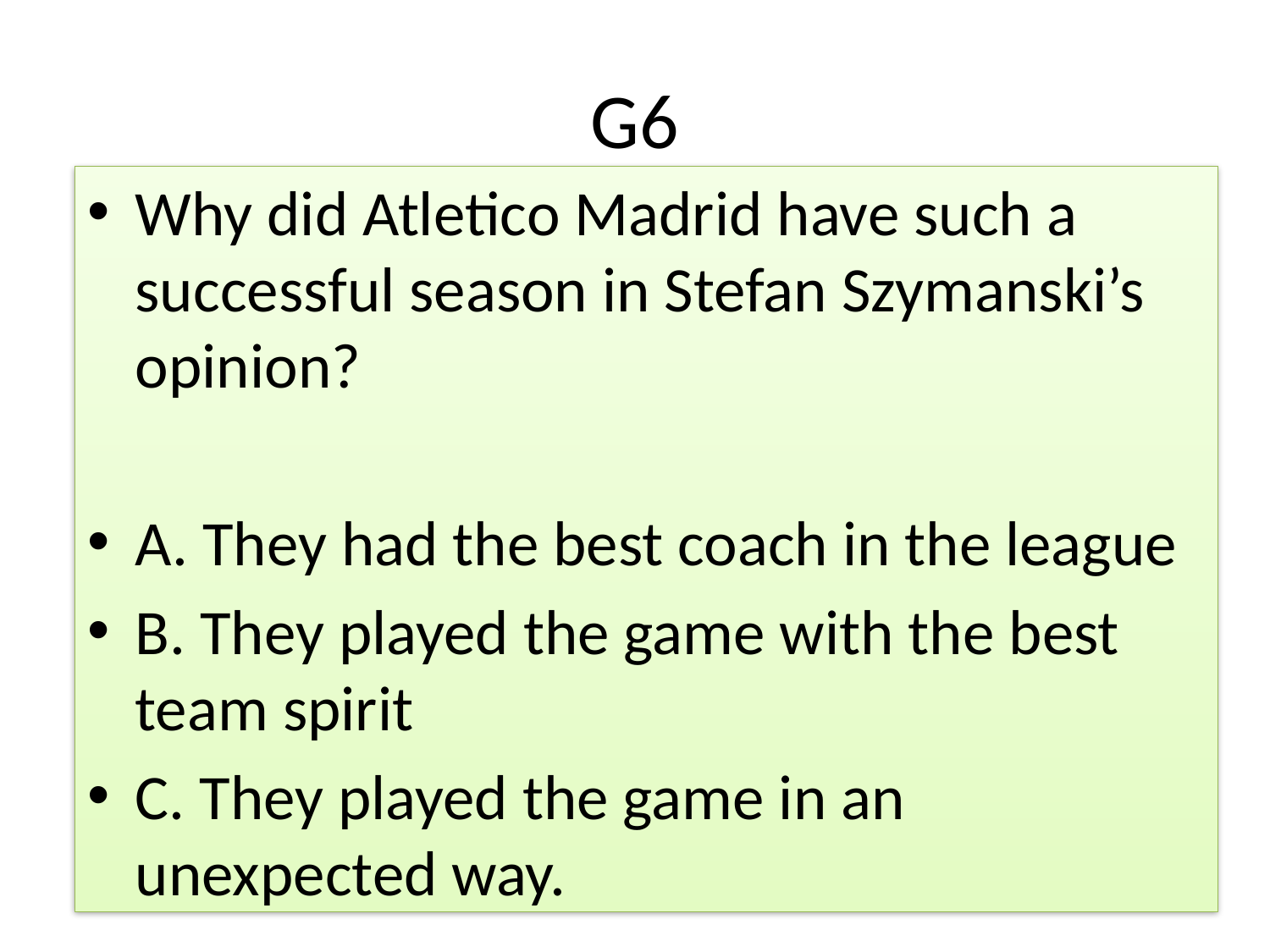

# G6
Why did Atletico Madrid have such a successful season in Stefan Szymanski’s opinion?

A. They had the best coach in the league
B. They played the game with the best team spirit
C. They played the game in an unexpected way.